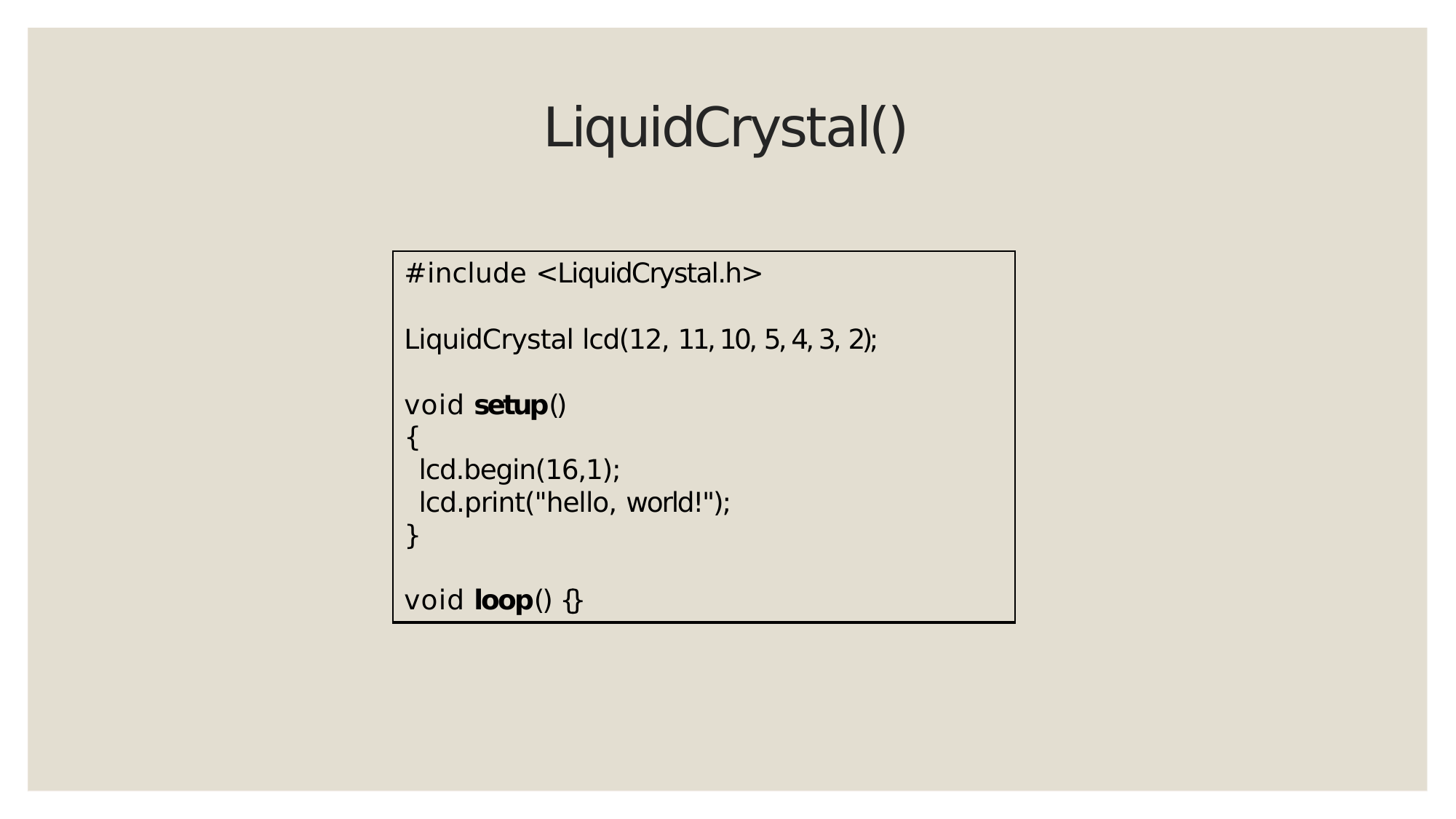

# LiquidCrystal()

#include <LiquidCrystal.h>
LiquidCrystal lcd(12, 11, 10, 5, 4, 3, 2);  void setup()
{
lcd.begin(16,1);  lcd.print("hello, world!");
}

void loop() {}